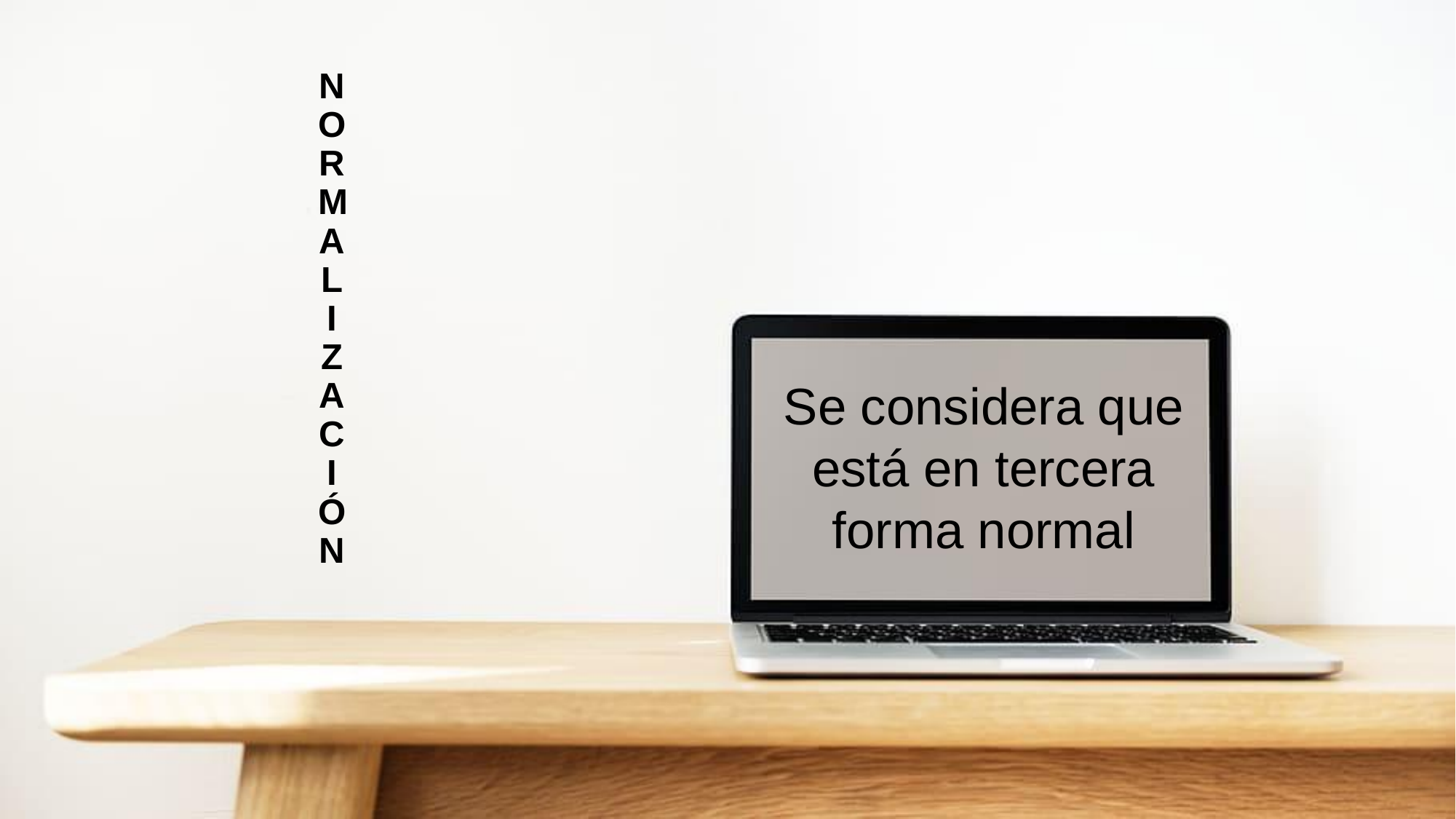

# NORMALIZACIÓN
Se considera que está en tercera forma normal